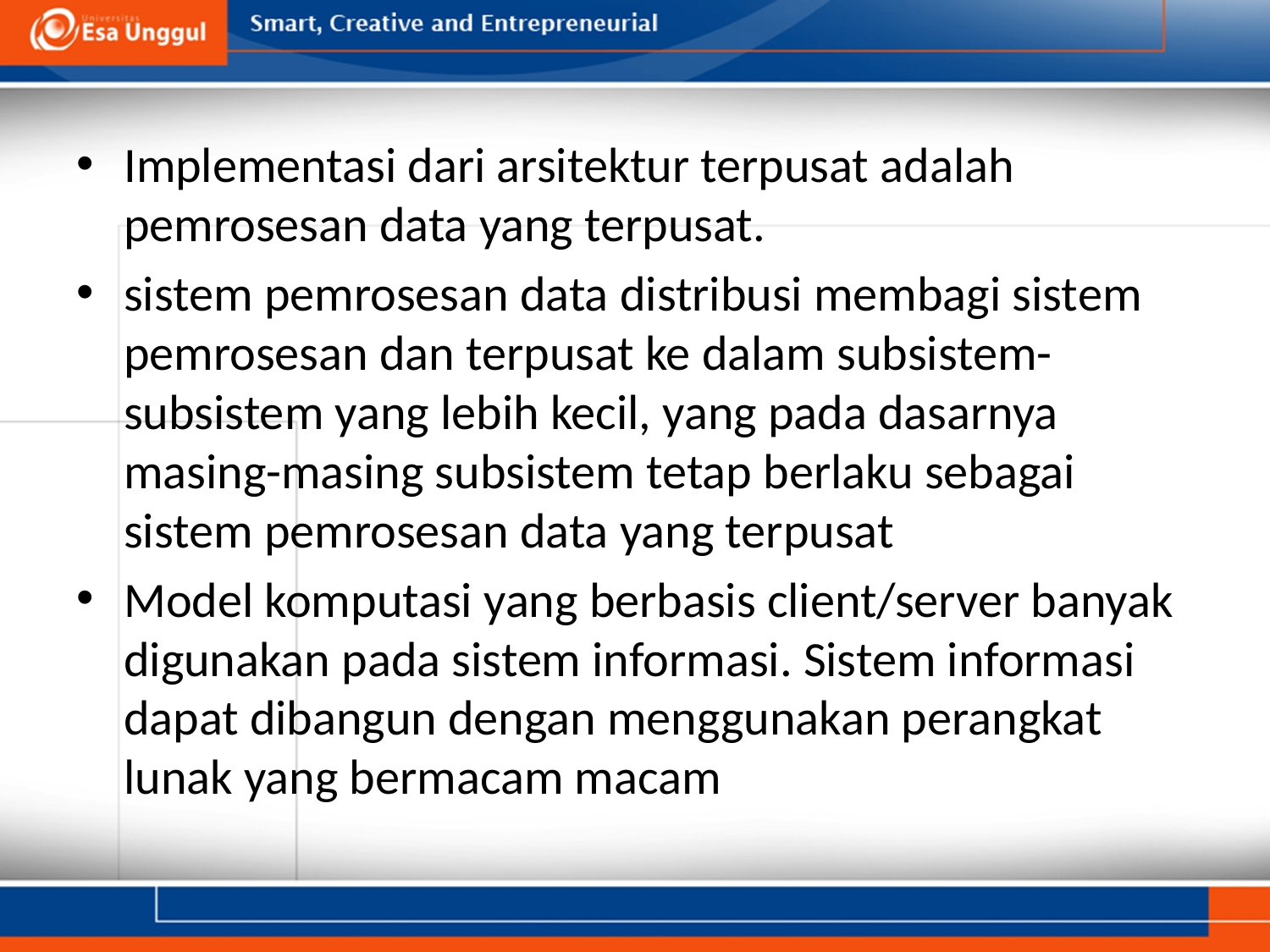

Implementasi dari arsitektur terpusat adalah pemrosesan data yang terpusat.
sistem pemrosesan data distribusi membagi sistem pemrosesan dan terpusat ke dalam subsistem-subsistem yang lebih kecil, yang pada dasarnya masing-masing subsistem tetap berlaku sebagai sistem pemrosesan data yang terpusat
Model komputasi yang berbasis client/server banyak digunakan pada sistem informasi. Sistem informasi dapat dibangun dengan menggunakan perangkat lunak yang bermacam macam